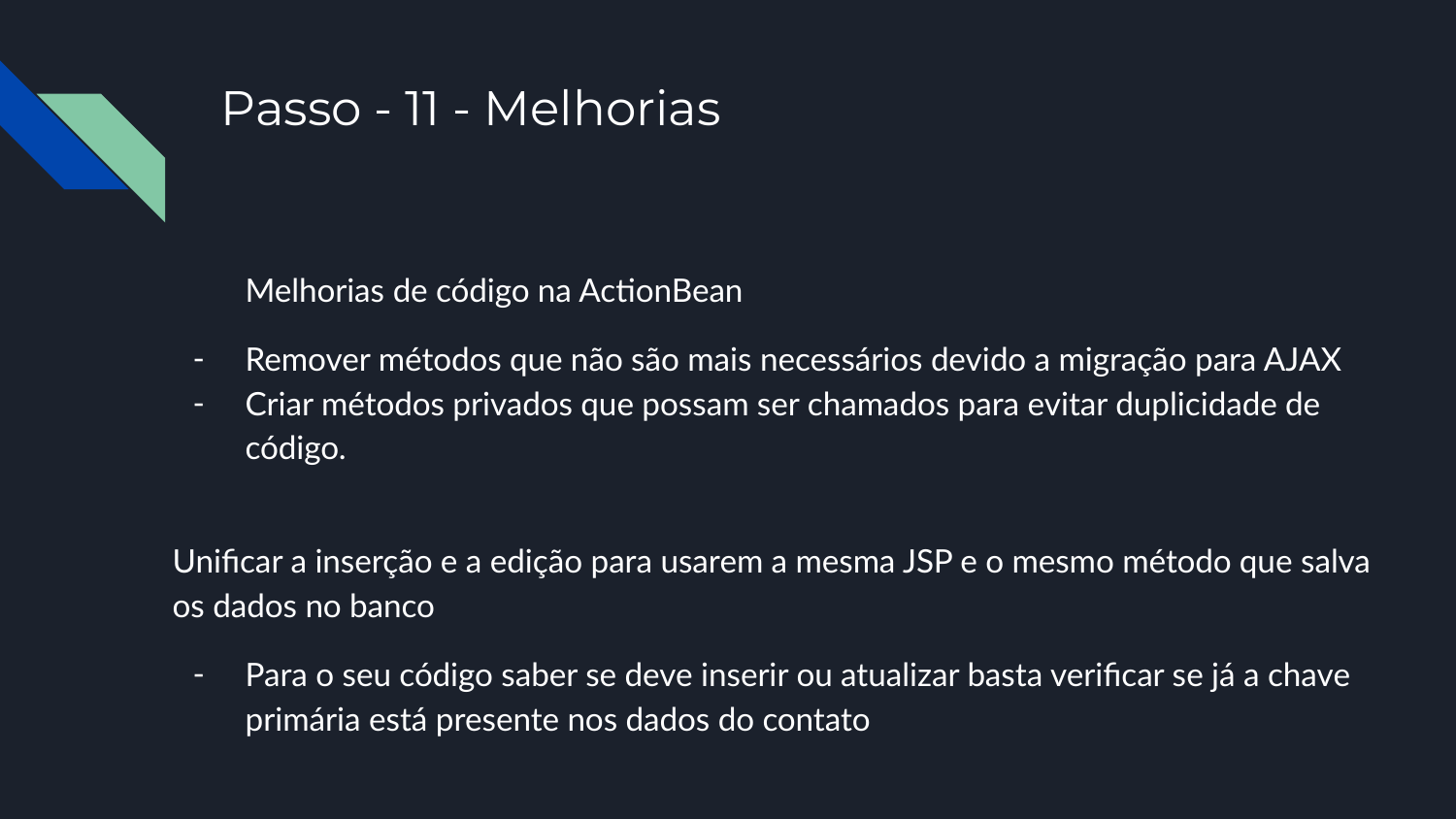

# Passo - 11 - Melhorias
Melhorias de código na ActionBean
Remover métodos que não são mais necessários devido a migração para AJAX
Criar métodos privados que possam ser chamados para evitar duplicidade de código.

Unificar a inserção e a edição para usarem a mesma JSP e o mesmo método que salva os dados no banco
Para o seu código saber se deve inserir ou atualizar basta verificar se já a chave primária está presente nos dados do contato